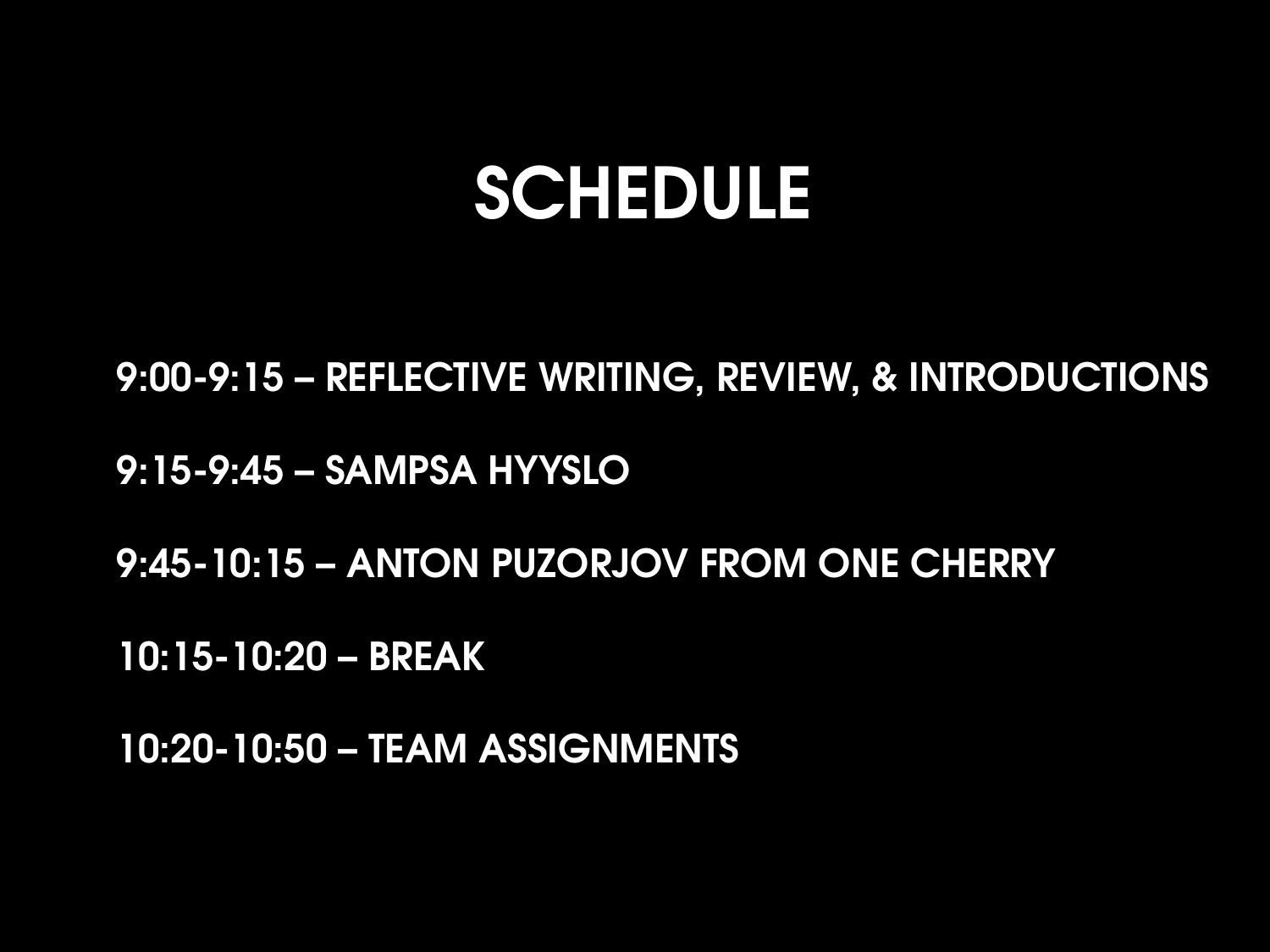

schedule
# 9:00-9:15 – reflective writing, review, & introductions 9:15-9:45 – Sampsa Hyyslo 9:45-10:15 – Anton Puzorjov from one cherry 10:15-10:20 – break 10:20-10:50 – team assignments